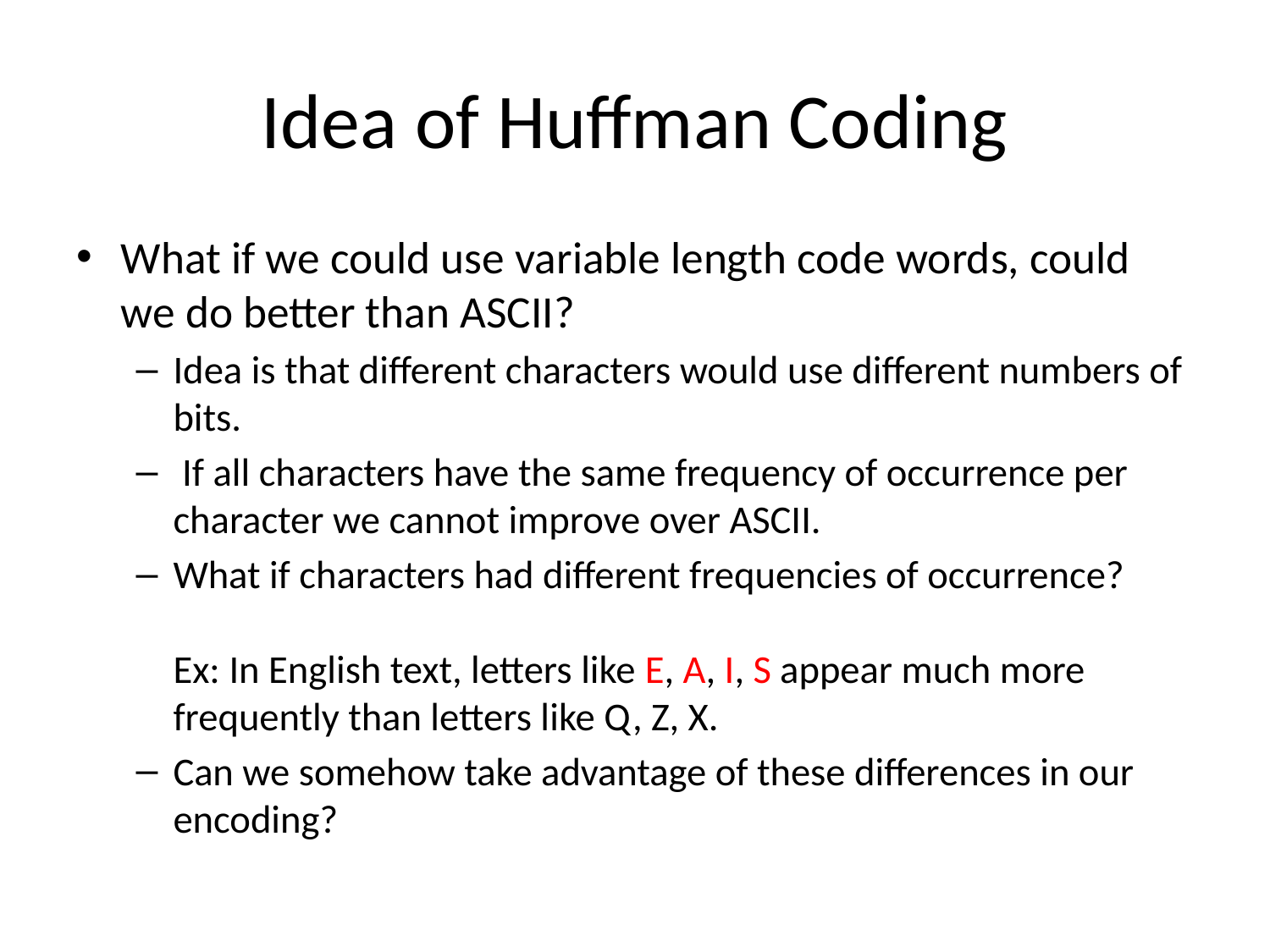

# Idea of Huffman Coding
What if we could use variable length code words, could we do better than ASCII?
Idea is that different characters would use different numbers of bits.
 If all characters have the same frequency of occurrence per character we cannot improve over ASCII.
What if characters had different frequencies of occurrence?
Ex: In English text, letters like E, A, I, S appear much more frequently than letters like Q, Z, X.
Can we somehow take advantage of these differences in our encoding?